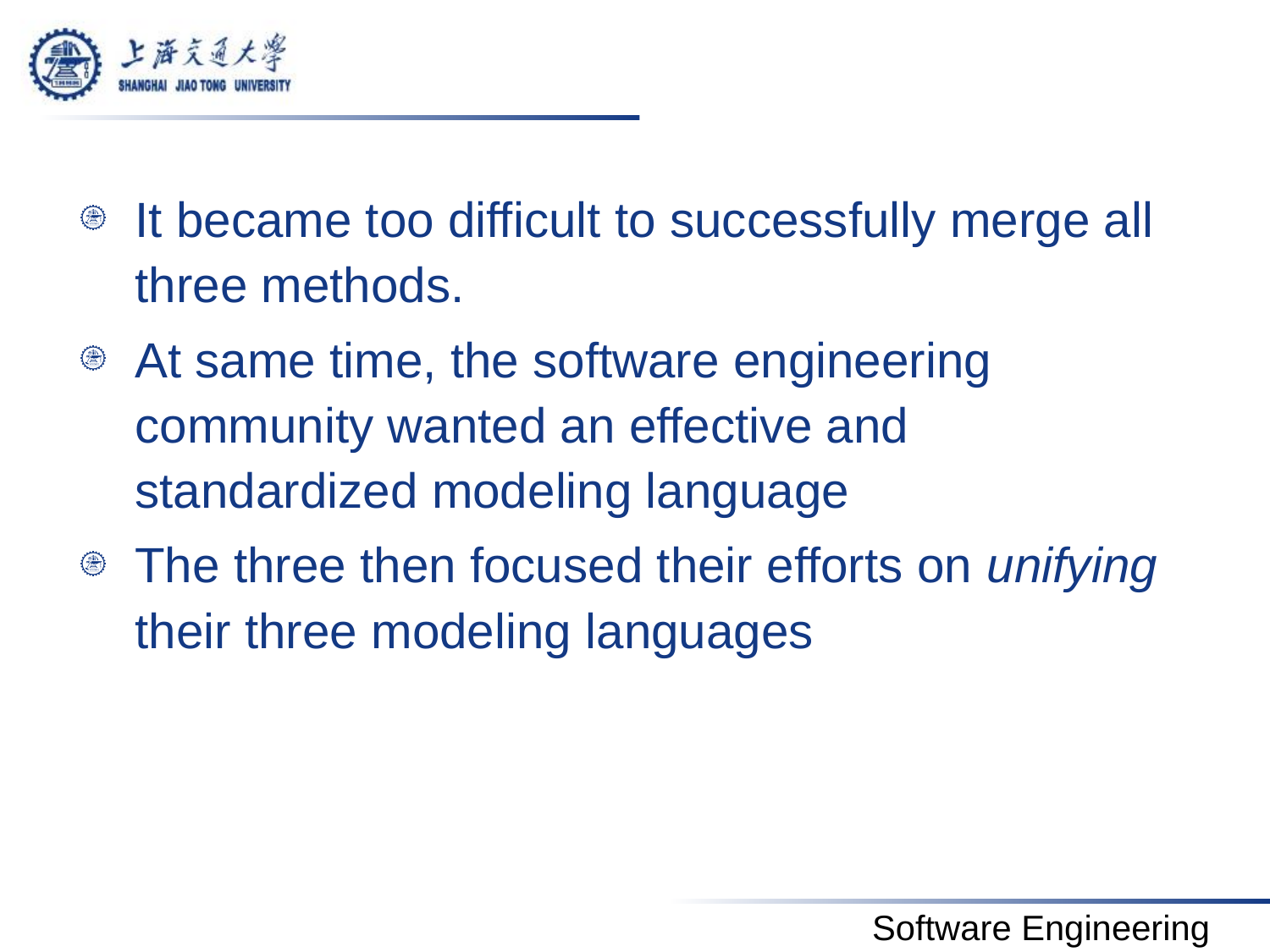

#
It became too difficult to successfully merge all three methods.
At same time, the software engineering community wanted an effective and standardized modeling language
The three then focused their efforts on unifying their three modeling languages